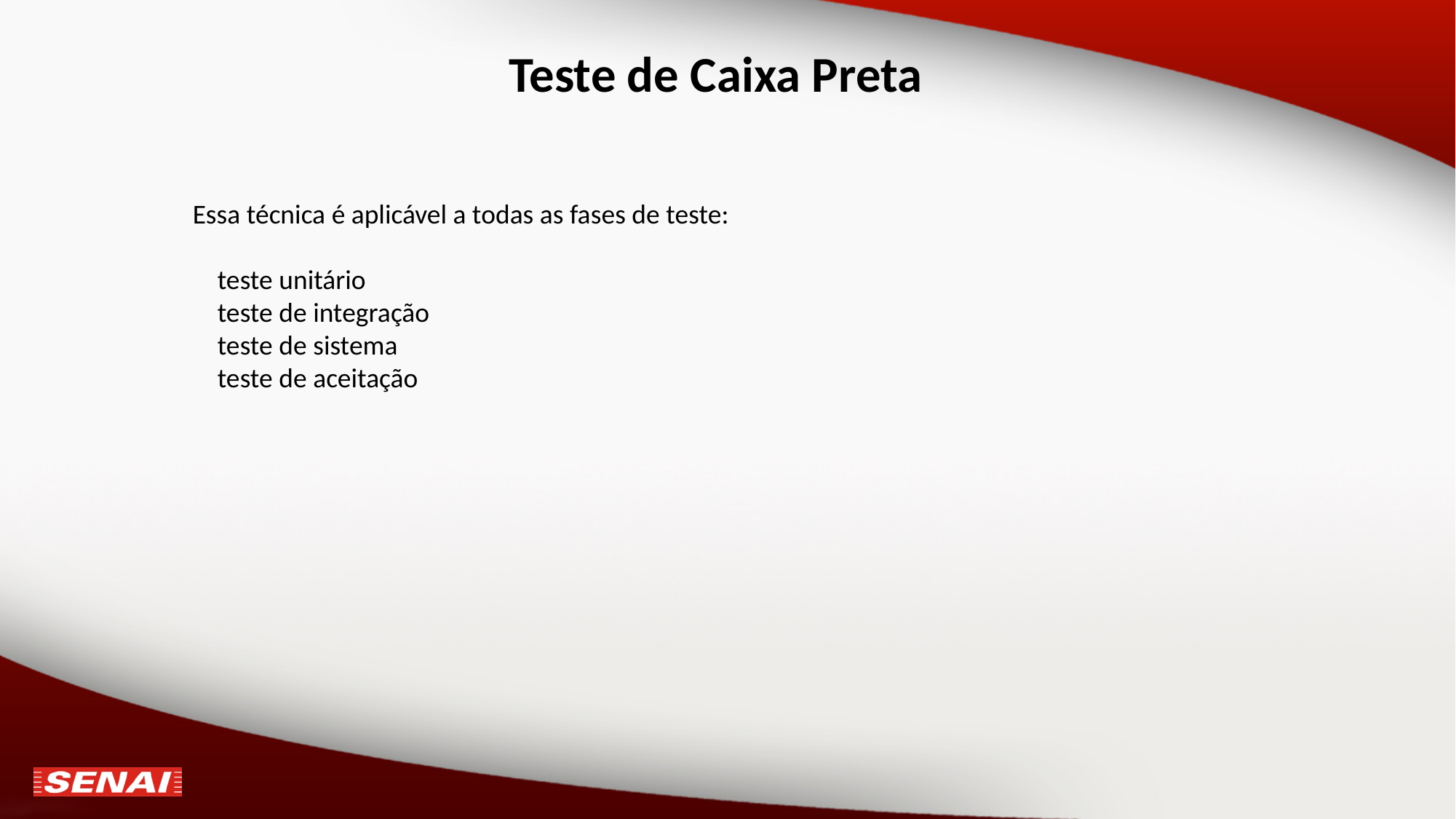

# Teste de Caixa Preta
Essa técnica é aplicável a todas as fases de teste:

    teste unitário
    teste de integração
    teste de sistema
    teste de aceitação